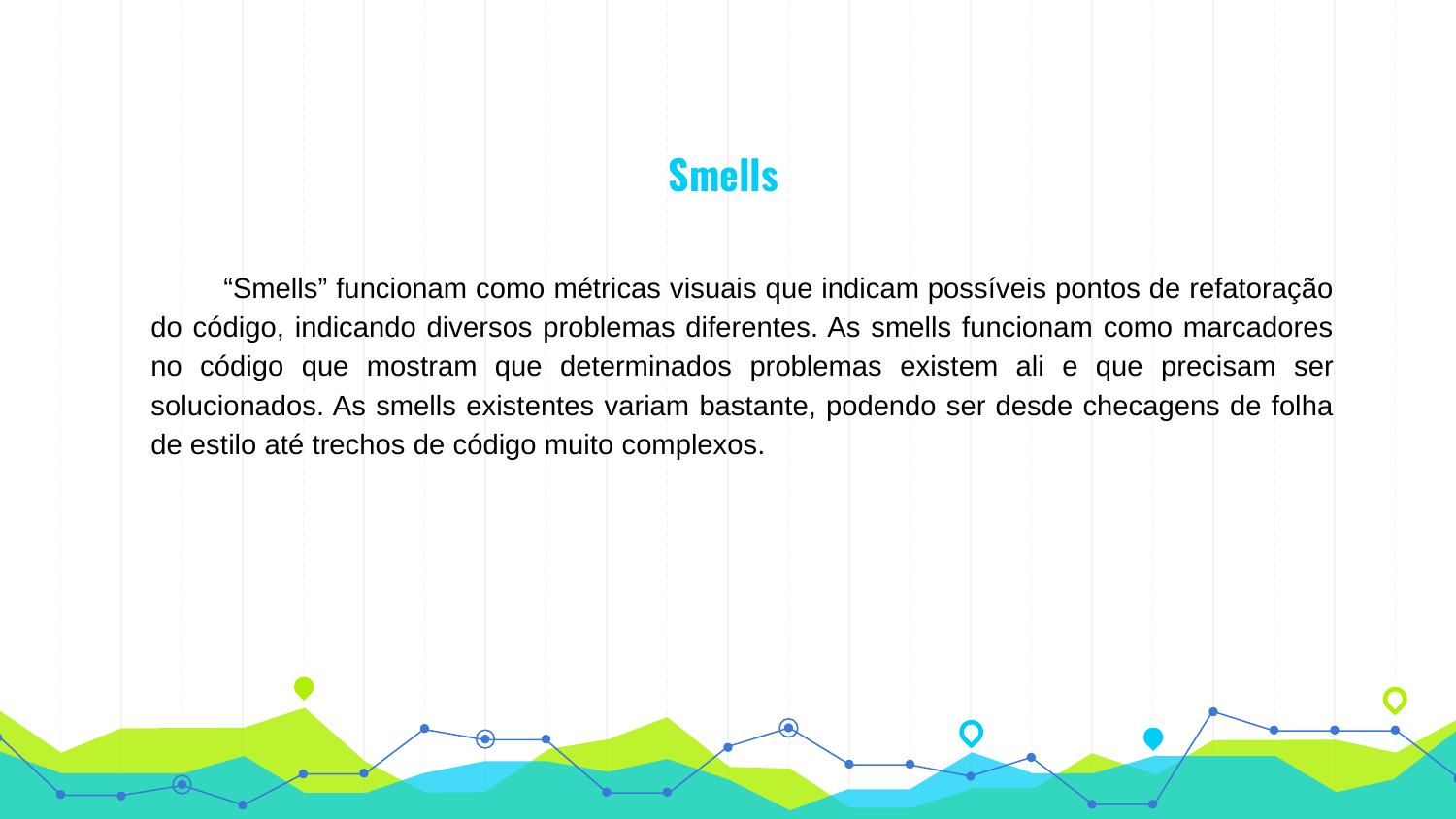

# Smells
“Smells” funcionam como métricas visuais que indicam possíveis pontos de refatoração do código, indicando diversos problemas diferentes. As smells funcionam como marcadores no código que mostram que determinados problemas existem ali e que precisam ser solucionados. As smells existentes variam bastante, podendo ser desde checagens de folha de estilo até trechos de código muito complexos.